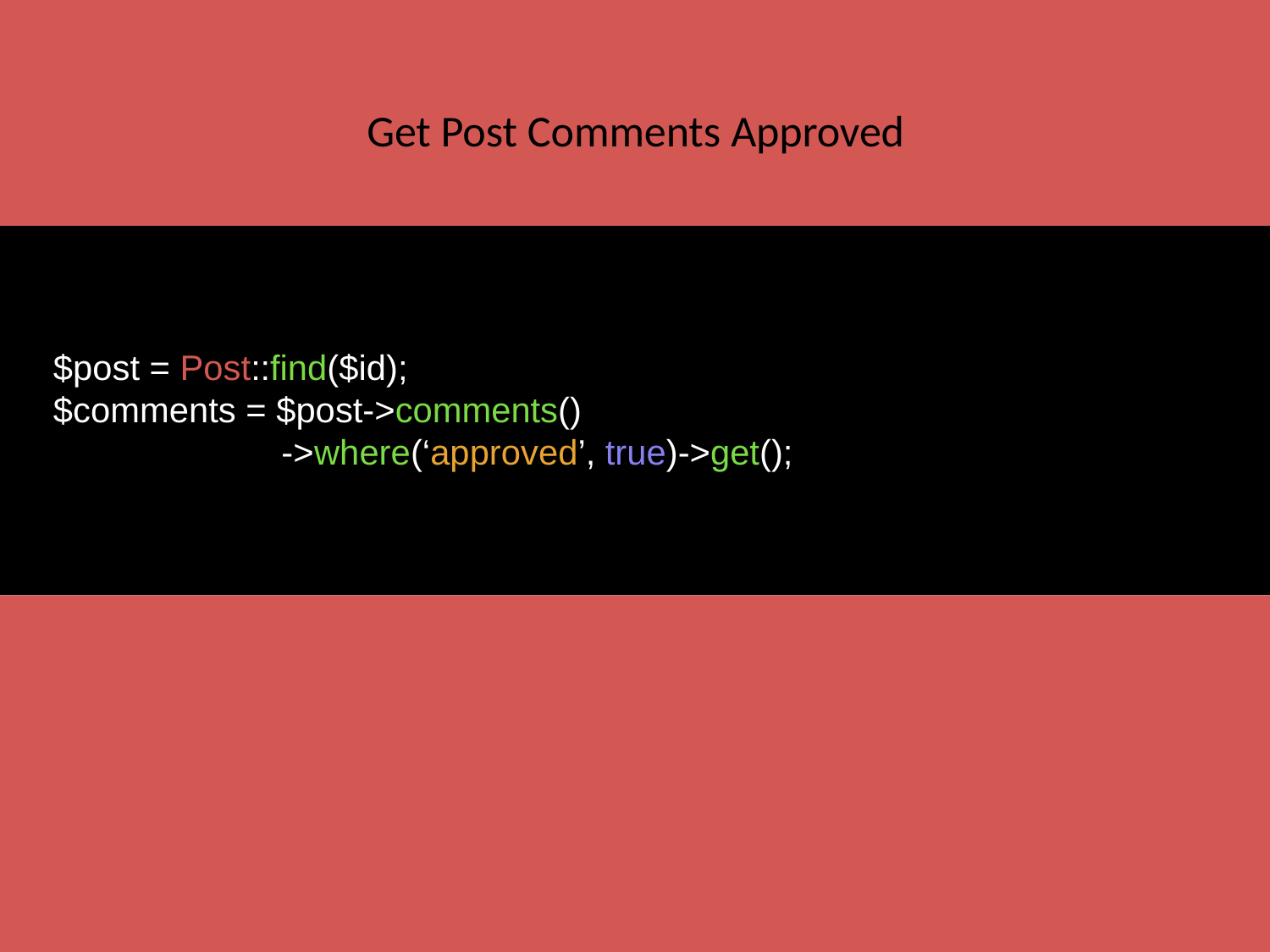

# Get Post Comments Approved

$post = Post::find($id);
$comments = $post->comments()
->where(‘approved’, true)->get();